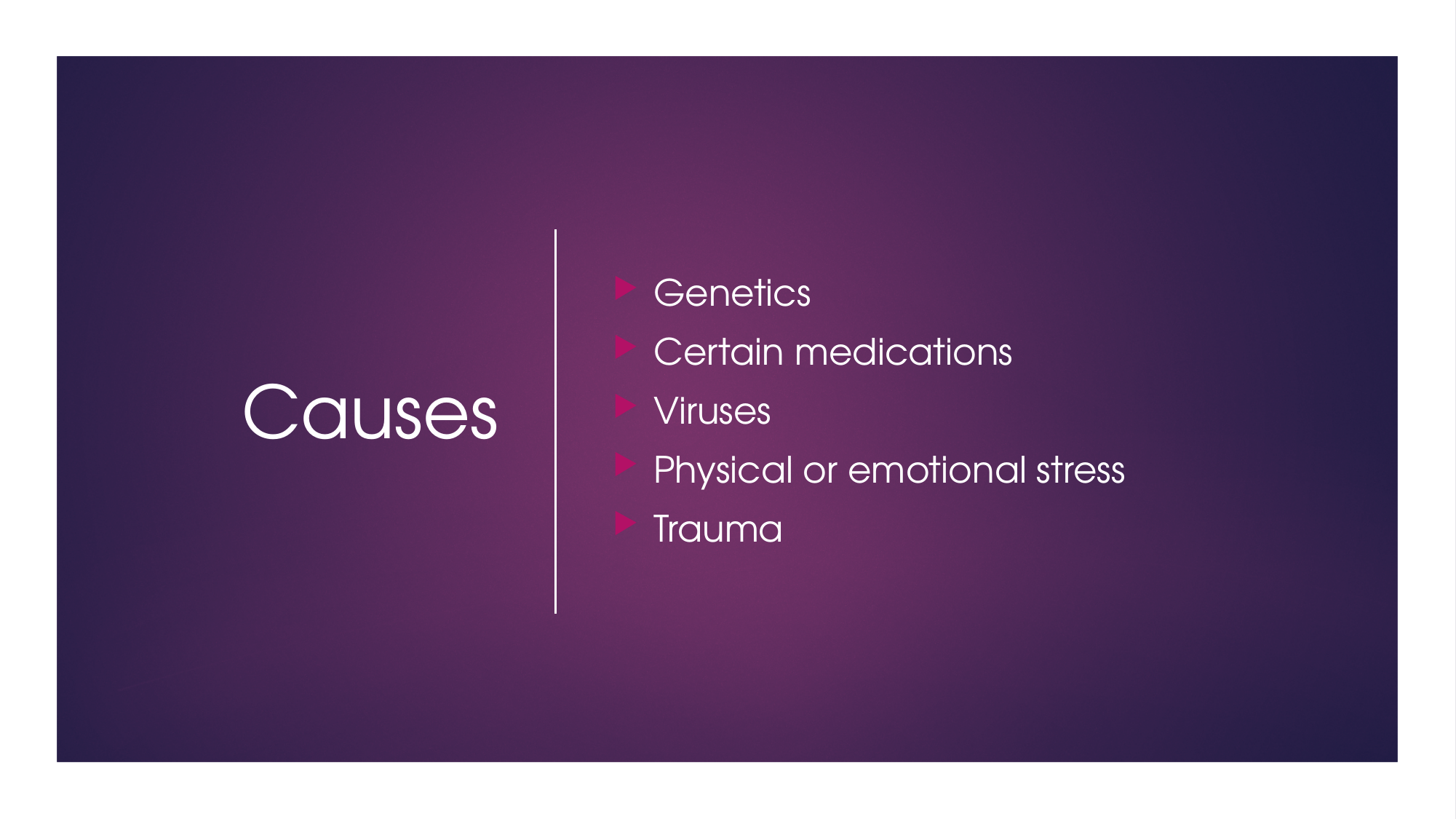

# Causes
Genetics
Certain medications
Viruses
Physical or emotional stress
Trauma